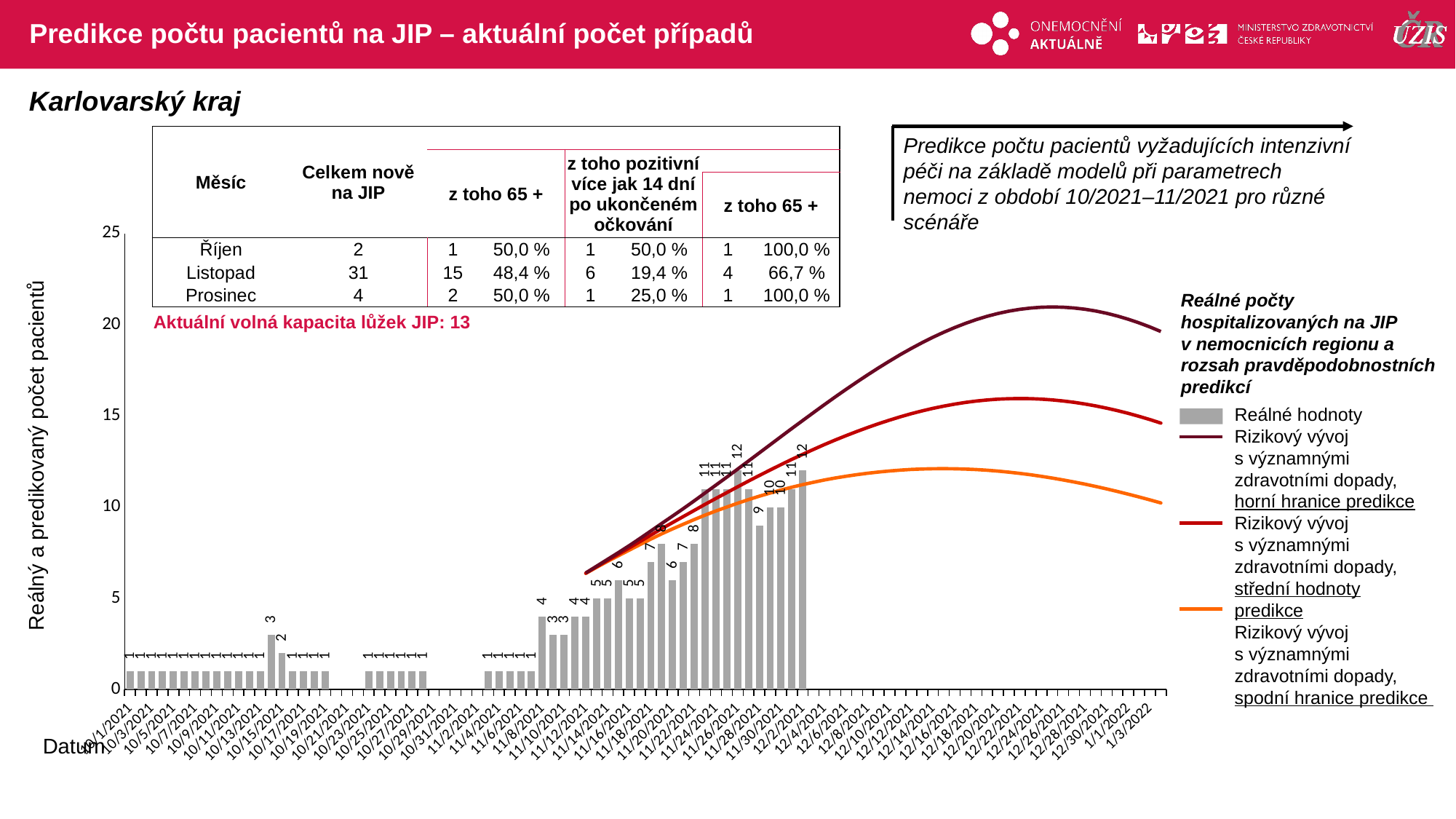

# Predikce počtu pacientů na JIP – aktuální počet případů
Karlovarský kraj
| Měsíc | Celkem nově na JIP |  |  |  |  |  |  |
| --- | --- | --- | --- | --- | --- | --- | --- |
|  |  | z toho 65 + |  | z toho pozitivní více jak 14 dní po ukončeném očkování |  |  |  |
|  |  |  |  |  |  | z toho 65 + |  |
| Říjen | 2 | 1 | 50,0 % | 1 | 50,0 % | 1 | 100,0 % |
| Listopad | 31 | 15 | 48,4 % | 6 | 19,4 % | 4 | 66,7 % |
| Prosinec | 4 | 2 | 50,0 % | 1 | 25,0 % | 1 | 100,0 % |
| Aktuální volná kapacita lůžek JIP: 13 |  |  |  |  |  |  |  |
Predikce počtu pacientů vyžadujících intenzivní péči na základě modelů při parametrech nemoci z období 10/2021–11/2021 pro různé scénáře

### Chart

| Category |  |  |  |  |  |  |
|---|---|---|---|---|---|---|
| 44470 | 1.0 | None | None | None | None | None |
| 44471 | 1.0 | None | None | None | None | None |
| 44472 | 1.0 | None | None | None | None | None |
| 44473 | 1.0 | None | None | None | None | None |
| 44474 | 1.0 | None | None | None | None | None |
| 44475 | 1.0 | None | None | None | None | None |
| 44476 | 1.0 | None | None | None | None | None |
| 44477 | 1.0 | None | None | None | None | None |
| 44478 | 1.0 | None | None | None | None | None |
| 44479 | 1.0 | None | None | None | None | None |
| 44480 | 1.0 | None | None | None | None | None |
| 44481 | 1.0 | None | None | None | None | None |
| 44482 | 1.0 | None | None | None | None | None |
| 44483 | 3.0 | None | None | None | None | None |
| 44484 | 2.0 | None | None | None | None | None |
| 44485 | 1.0 | None | None | None | None | None |
| 44486 | 1.0 | None | None | None | None | None |
| 44487 | 1.0 | None | None | None | None | None |
| 44488 | 1.0 | None | None | None | None | None |
| 44489 | 0.0 | None | None | None | None | None |
| 44490 | 0.0 | None | None | None | None | None |
| 44491 | 0.0 | None | None | None | None | None |
| 44492 | 1.0 | None | None | None | None | None |
| 44493 | 1.0 | None | None | None | None | None |
| 44494 | 1.0 | None | None | None | None | None |
| 44495 | 1.0 | None | None | None | None | None |
| 44496 | 1.0 | None | None | None | None | None |
| 44497 | 1.0 | None | None | None | None | None |
| 44498 | 0.0 | None | None | None | None | None |
| 44499 | 0.0 | None | None | None | None | None |
| 44500 | 0.0 | None | None | None | None | None |
| 44501 | 0.0 | None | None | None | None | None |
| 44502 | 0.0 | None | None | None | None | None |
| 44503 | 1.0 | None | None | None | None | None |
| 44504 | 1.0 | None | None | None | None | None |
| 44505 | 1.0 | None | None | None | None | None |
| 44506 | 1.0 | None | None | None | None | None |
| 44507 | 1.0 | None | None | None | None | None |
| 44508 | 4.0 | None | None | None | None | None |
| 44509 | 3.0 | None | None | None | None | None |
| 44510 | 3.0 | None | None | None | None | None |
| 44511 | 4.0 | None | None | None | None | None |
| 44512 | 4.0 | None | 6.36503963505019 | 6.378084604832418 | 6.391203542321994 | None |
| 44513 | 5.0 | None | 6.699478585142106 | 6.730787470356727 | 6.7623653814109765 | None |
| 44514 | 5.0 | None | 7.023196985895096 | 7.078581505809683 | 7.1346360685762225 | None |
| 44515 | 6.0 | None | 7.331423072313207 | 7.417237681666347 | 7.504433611874614 | None |
| 44516 | 5.0 | None | 7.63716816943313 | 7.7601246065641565 | 7.885604097034333 | None |
| 44517 | 5.0 | None | 7.945025381735073 | 8.112408372791064 | 8.28402134205773 | None |
| 44518 | 7.0 | None | 8.245281833942034 | 8.464458028050952 | 8.6902806463869 | None |
| 44519 | 8.0 | None | 8.536636606316751 | 8.815207750617613 | 9.103704334081996 | None |
| 44520 | 6.0 | None | 8.803674989172897 | 9.149214847012825 | 9.508978537608577 | None |
| 44521 | 7.0 | None | 9.063687263401928 | 9.48377005625832 | 9.923552659527065 | None |
| 44522 | 8.0 | None | 9.314108449203385 | 9.816228058190154 | 10.34485669471458 | None |
| 44523 | 11.0 | None | 9.56132540201325 | 10.152735425038994 | 10.778945162204767 | None |
| 44524 | 11.0 | None | 9.788864673951586 | 10.476636887731019 | 11.20911849384699 | None |
| 44525 | 11.0 | None | 10.003773889715756 | 10.794594517734675 | 11.641775472398702 | None |
| 44526 | 12.0 | None | 10.2145920828161 | 11.114842041186773 | 12.084950597060917 | None |
| 44527 | 11.0 | None | 10.411787543294214 | 11.427434647237561 | 12.528371279860977 | None |
| 44528 | 9.0 | None | 10.598107082709188 | 11.73462188932076 | 12.973852378773522 | None |
| 44529 | 10.0 | None | 10.771602098856093 | 12.03369981425674 | 13.417970577665226 | None |
| 44530 | 10.0 | None | 10.937837065956796 | 12.32978035661621 | 13.865392653596686 | None |
| 44531 | 11.0 | None | 11.091710795966808 | 12.617037302106459 | 14.309542681375024 | None |
| 44532 | 12.0 | None | 11.232214920169252 | 12.89390620608564 | 14.748242731377129 | None |
| 44533 | None | None | 11.3631497770456 | 13.163671880052076 | 15.184171788009518 | None |
| 44534 | None | None | 11.485965217282345 | 13.427083813456893 | 15.617254967204817 | None |
| 44535 | None | None | 11.595699532232263 | 13.678516927861487 | 16.04104929718382 | None |
| 44536 | None | None | 11.692954598063917 | 13.917949305911991 | 16.454725158205598 | None |
| 44537 | None | None | 11.779700514800593 | 14.146810226559282 | 16.8589569489918 | None |
| 44538 | None | None | 11.85683251297828 | 14.365381449675837 | 17.253171033095803 | None |
| 44539 | None | None | 11.923851851076751 | 14.5725588338295 | 17.63539082537792 | None |
| 44540 | None | None | 11.98016832953225 | 14.767132299773643 | 18.003497315662088 | None |
| 44541 | None | None | 12.027299728765275 | 14.950004060441167 | 18.35746938078417 | None |
| 44542 | None | None | 12.063403452081875 | 15.118710894180797 | 18.69390149615706 | None |
| 44543 | None | None | 12.088790266873579 | 15.273032093817001 | 19.011710290929628 | None |
| 44544 | None | None | 12.102305040492794 | 15.411273507779036 | 19.30832558702423 | None |
| 44545 | None | None | 12.105778242941408 | 15.534786840069355 | 19.58428194736576 | None |
| 44546 | None | None | 12.099356203381898 | 15.643245462649016 | 19.838444629899982 | None |
| 44547 | None | None | 12.082979278016893 | 15.736147840300024 | 20.069542794753083 | None |
| 44548 | None | None | 12.056216190187591 | 15.812605250606087 | 20.275914883705653 | None |
| 44549 | None | None | 12.018764169056183 | 15.871919982875884 | 20.45616932087043 | None |
| 44550 | None | None | 11.971300419530799 | 15.914458658250258 | 20.610083976682077 | None |
| 44551 | None | None | 11.914141326296916 | 15.94023688851804 | 20.737119780788063 | None |
| 44552 | None | None | 11.847405939212369 | 15.949113666201669 | 20.83664920380071 | None |
| 44553 | None | None | 11.771113352799505 | 15.940889401938875 | 20.908057882125323 | None |
| 44554 | None | None | 11.685604136292305 | 15.915727281895599 | 20.951168343198624 | None |
| 44555 | None | None | 11.591188092365616 | 15.873802570087207 | 20.965892734742688 | None |
| 44556 | None | None | 11.488186939741837 | 15.815344773314706 | 20.952275861699622 | None |
| 44557 | None | None | 11.376874269232976 | 15.740577656275342 | 20.910436149248973 | None |
| 44558 | None | None | 11.25761309947304 | 15.649855821083872 | 20.84070154673969 | None |
| 44559 | None | None | 11.130717037531074 | 15.543524617766291 | 20.743467886986526 | None |
| 44560 | None | None | 10.996471765055212 | 15.421939687617597 | 20.619215679478803 | None |
| 44561 | None | None | 10.855246820432216 | 15.28557714509801 | 20.468617470750495 | None |
| 44562 | None | None | 10.707455589241581 | 15.134992199771666 | 20.292493368395256 | None |
| 44563 | None | None | 10.553490415018906 | 14.970752304380847 | 20.09174010703289 | None |
| 44564 | None | None | 10.393734376943605 | 14.793446403346586 | 19.86733526893293 | None |
| 44565 | None | None | 10.228586800086351 | 14.603706818939122 | 19.620353924782556 | None |
Reálné počty hospitalizovaných na JIP v nemocnicích regionu a rozsah pravděpodobnostních predikcí
Reálné hodnoty
Rizikový vývoj s významnými zdravotními dopady, horní hranice predikce Rizikový vývoj s významnými zdravotními dopady, střední hodnoty predikce
Rizikový vývoj s významnými zdravotními dopady, spodní hranice predikce

Reálný a predikovaný počet pacientů
Datum